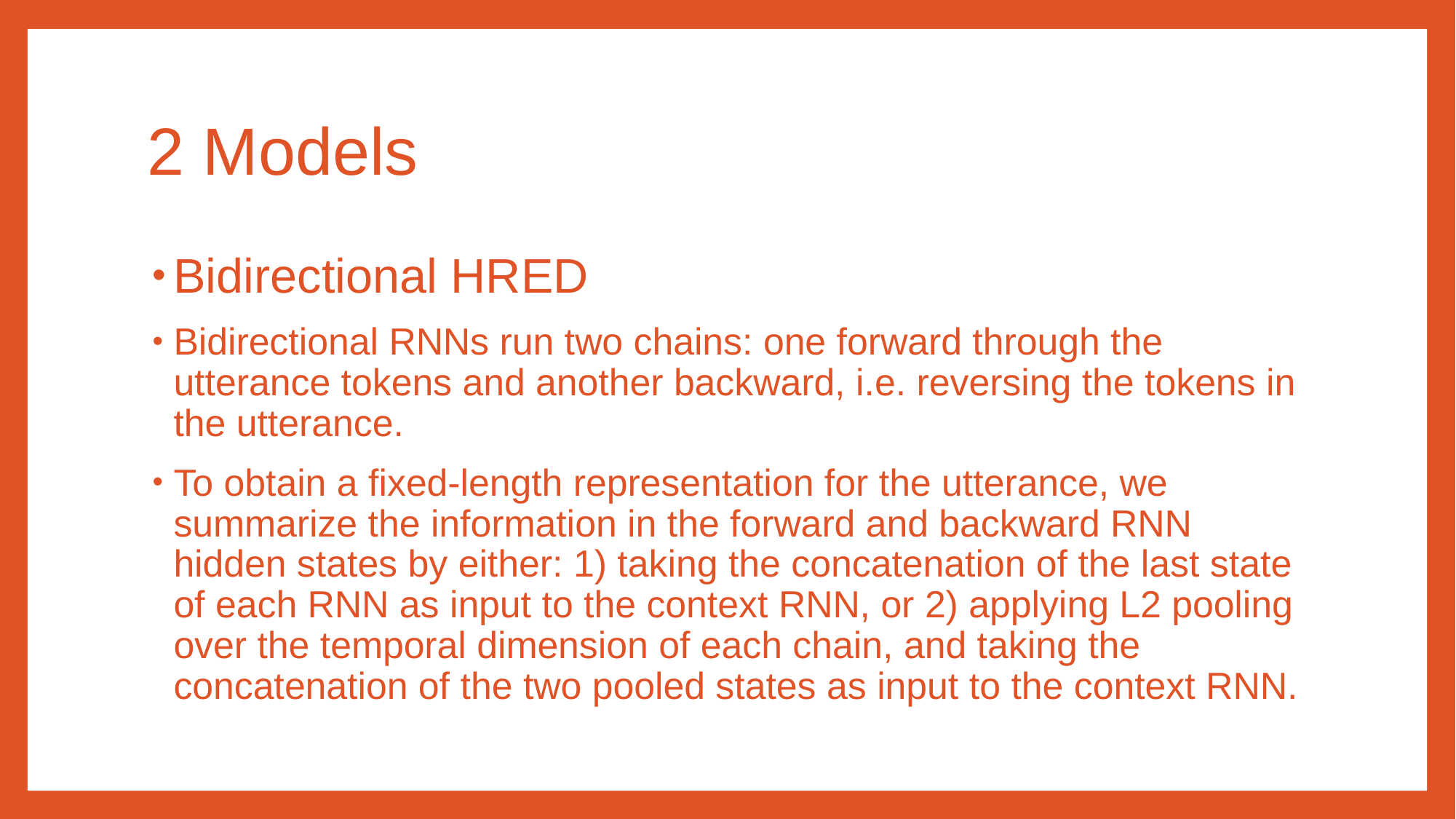

# 2 Models
Bidirectional HRED
Bidirectional RNNs run two chains: one forward through the utterance tokens and another backward, i.e. reversing the tokens in the utterance.
To obtain a fixed-length representation for the utterance, we summarize the information in the forward and backward RNN hidden states by either: 1) taking the concatenation of the last state of each RNN as input to the context RNN, or 2) applying L2 pooling over the temporal dimension of each chain, and taking the concatenation of the two pooled states as input to the context RNN.